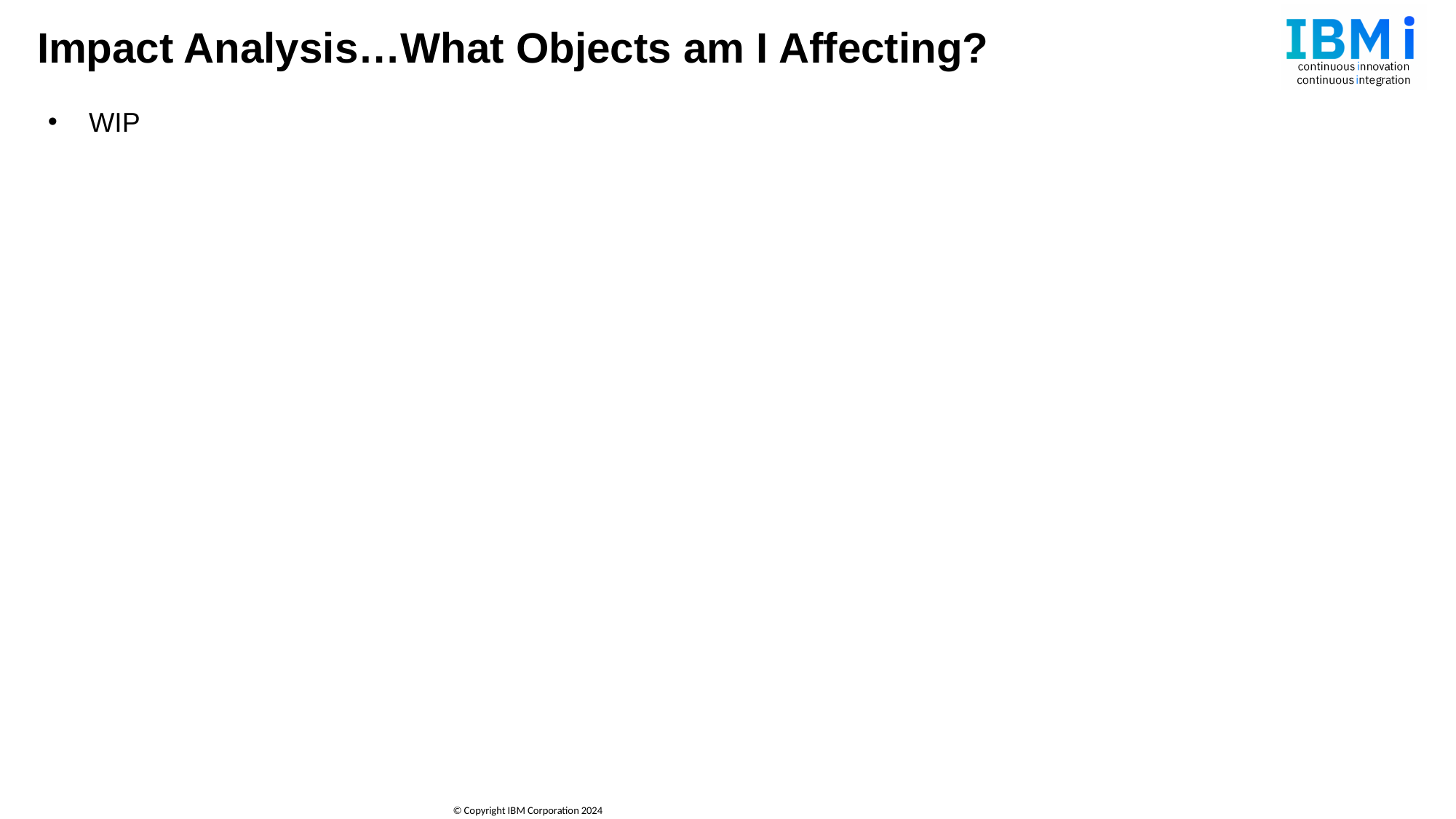

# Impact Analysis…What Objects am I Affecting?
WIP